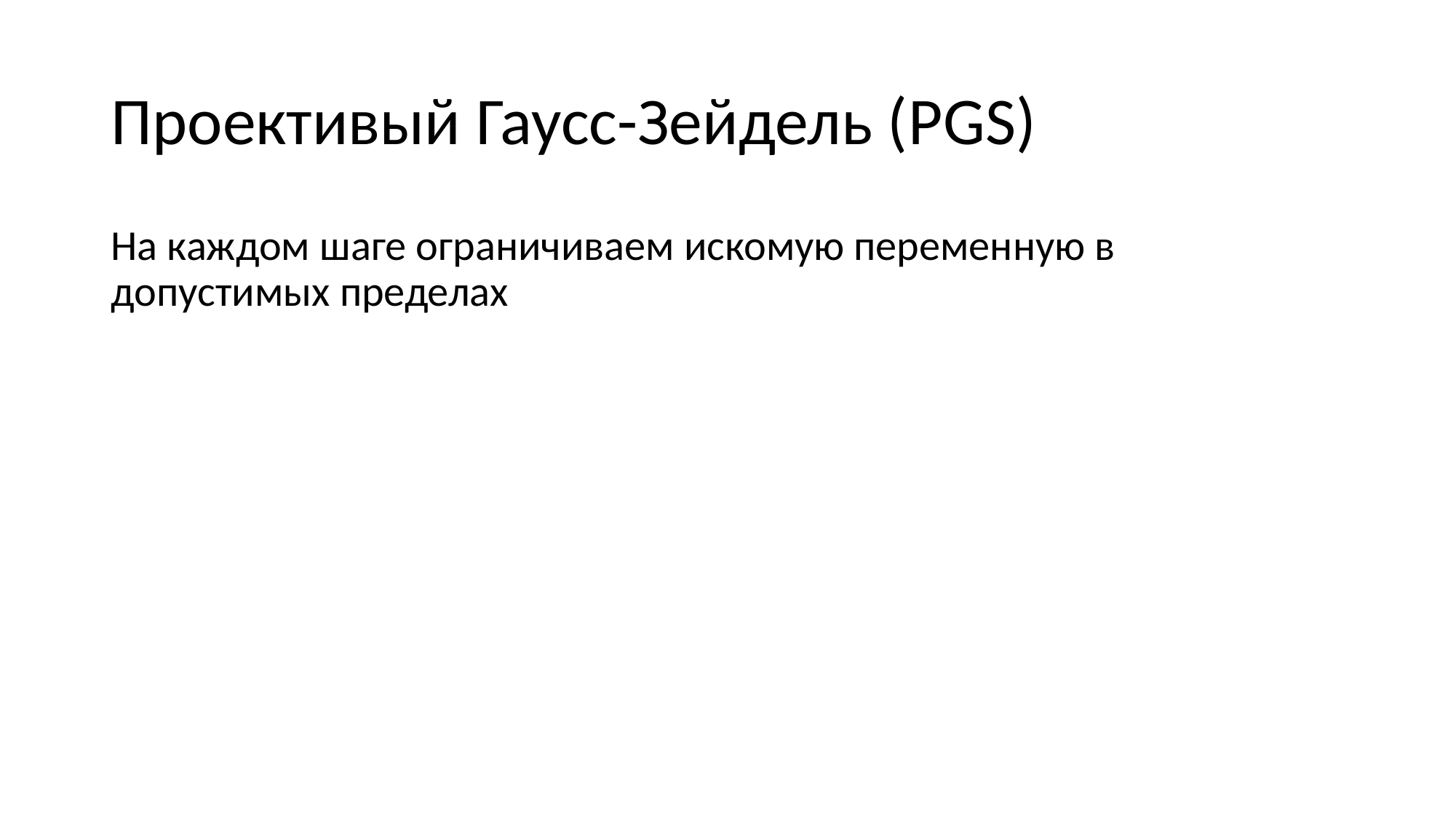

# Проективый Гаусс-Зейдель (PGS)
На каждом шаге ограничиваем искомую переменную в допустимых пределах